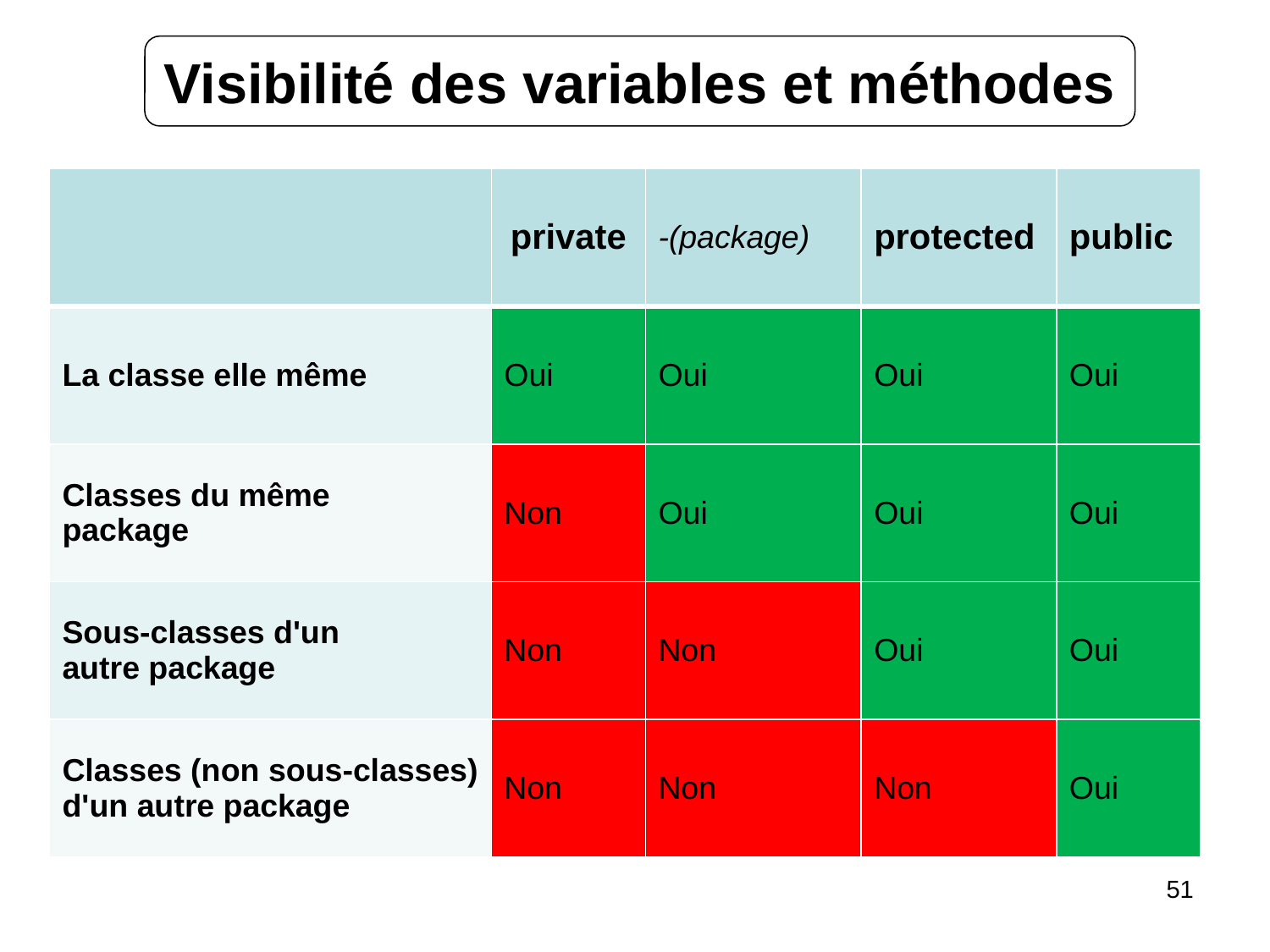

Visibilité des variables et méthodes
|  | private | -(package) | protected | public |
| --- | --- | --- | --- | --- |
| La classe elle même | Oui | Oui | Oui | Oui |
| Classes du même package | Non | Oui | Oui | Oui |
| Sous-classes d'un autre package | Non | Non | Oui | Oui |
| Classes (non sous-classes) d'un autre package | Non | Non | Non | Oui |
51